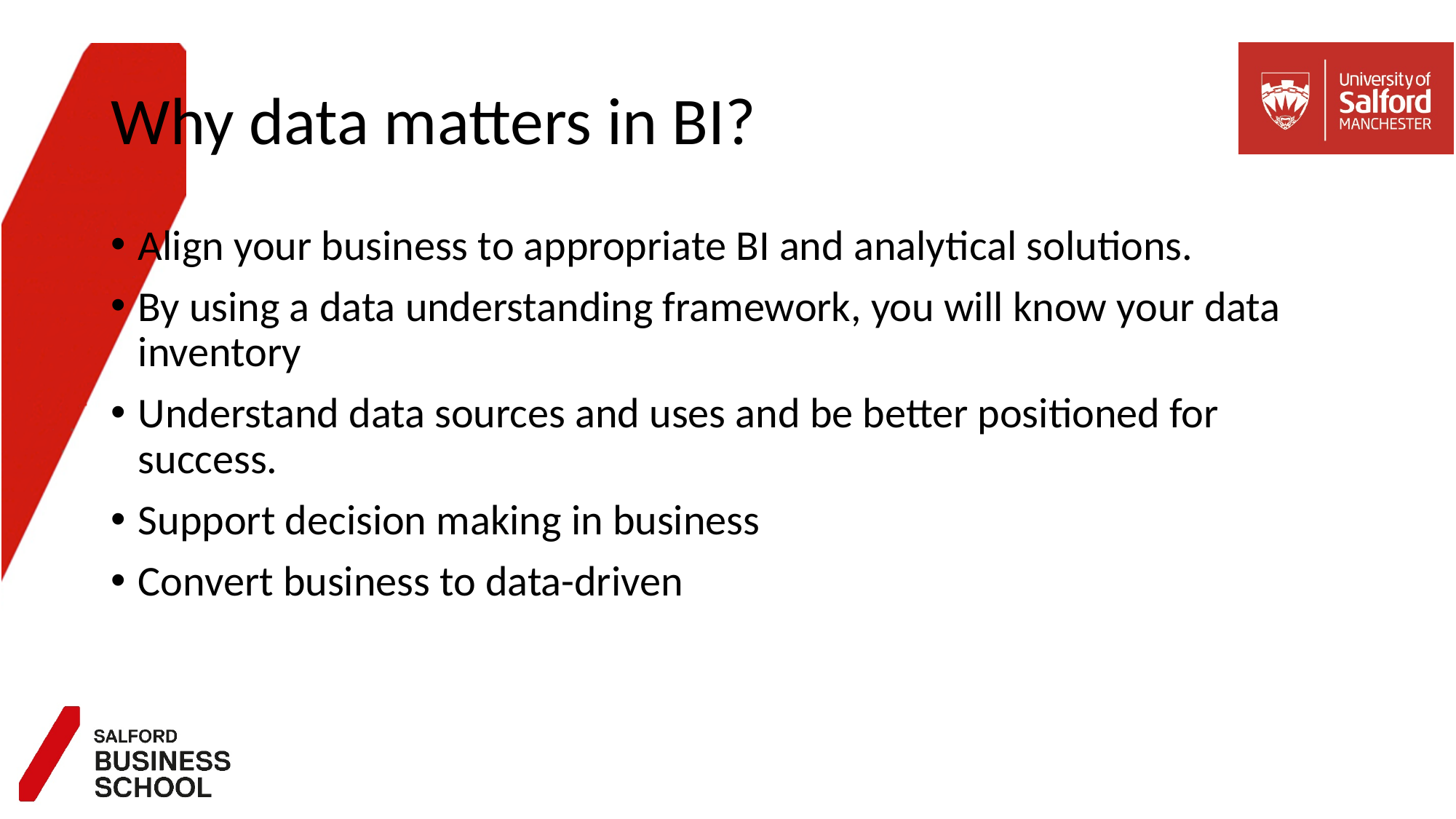

# Why data matters in BI?
Align your business to appropriate BI and analytical solutions.
By using a data understanding framework, you will know your data inventory
Understand data sources and uses and be better positioned for success.
Support decision making in business
Convert business to data-driven